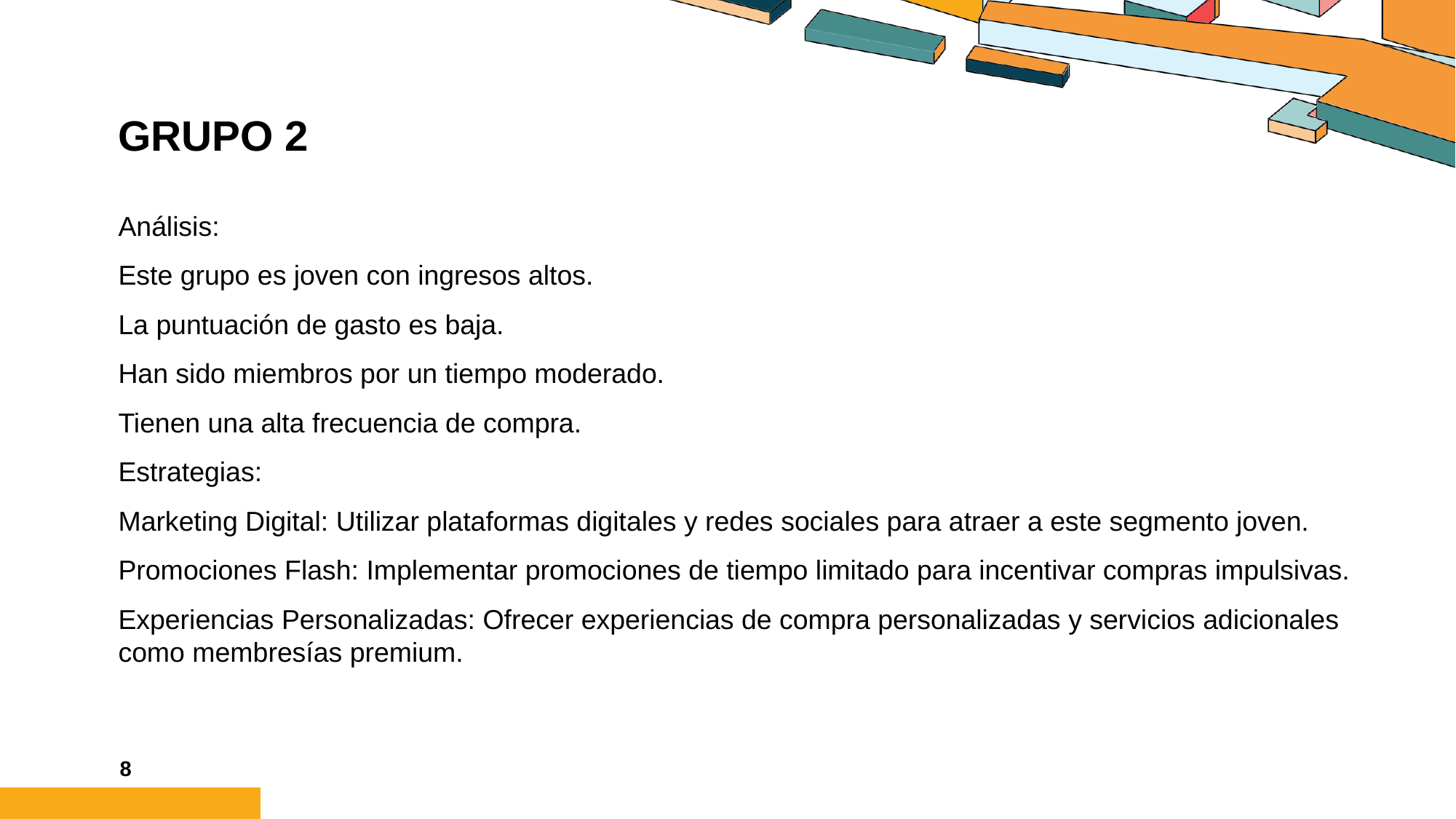

# Grupo 2
Análisis:
Este grupo es joven con ingresos altos.
La puntuación de gasto es baja.
Han sido miembros por un tiempo moderado.
Tienen una alta frecuencia de compra.
Estrategias:
Marketing Digital: Utilizar plataformas digitales y redes sociales para atraer a este segmento joven.
Promociones Flash: Implementar promociones de tiempo limitado para incentivar compras impulsivas.
Experiencias Personalizadas: Ofrecer experiencias de compra personalizadas y servicios adicionales como membresías premium.
8